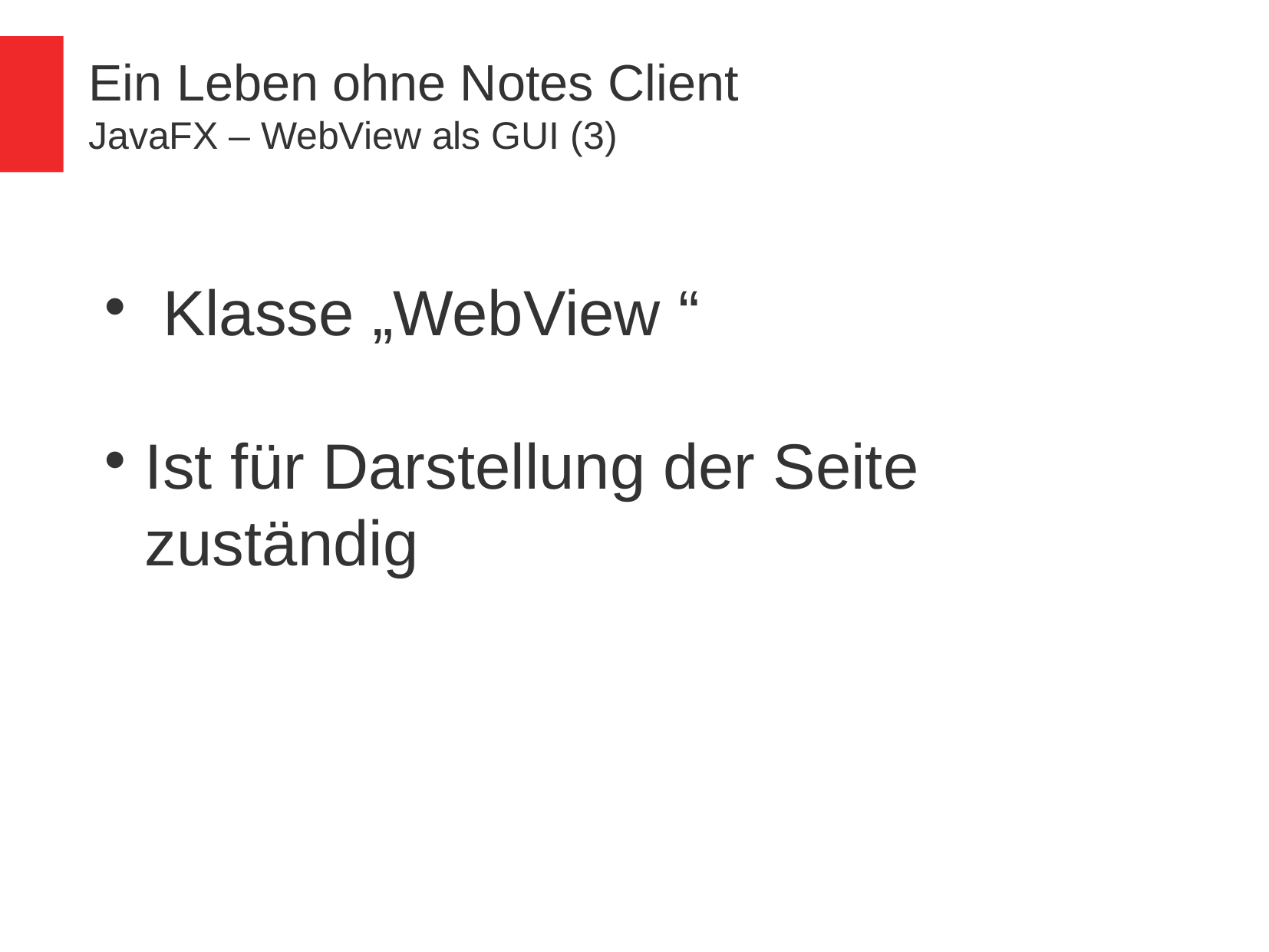

Ein Leben ohne Notes Client
JavaFX – WebView als GUI (3)
 Klasse „WebView “

Ist für Darstellung der Seite zuständig